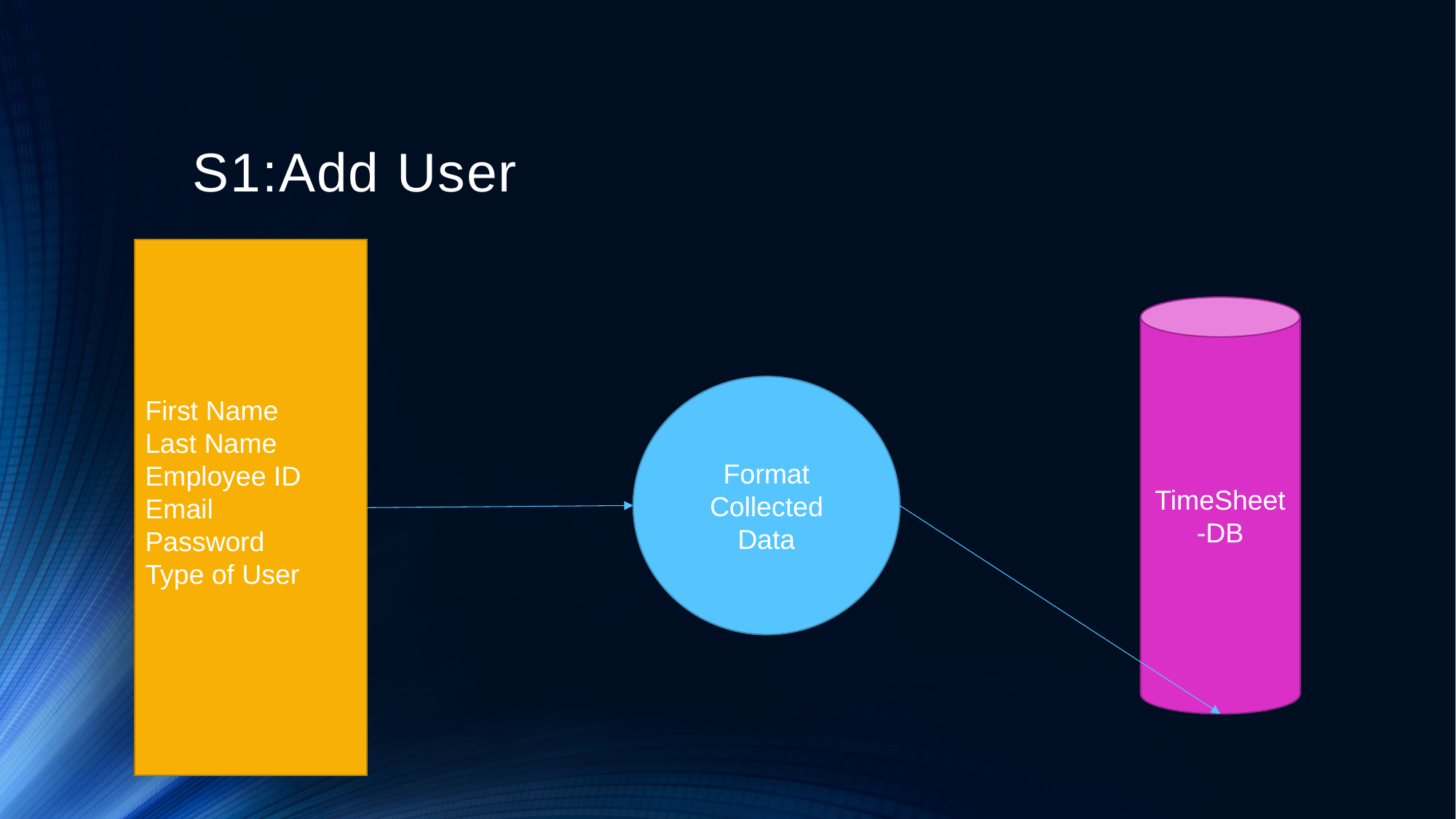

# S1:Add User
First Name
Last Name
Employee ID
Email
Password
Type of User

TimeSheet-DB
Format Collected Data